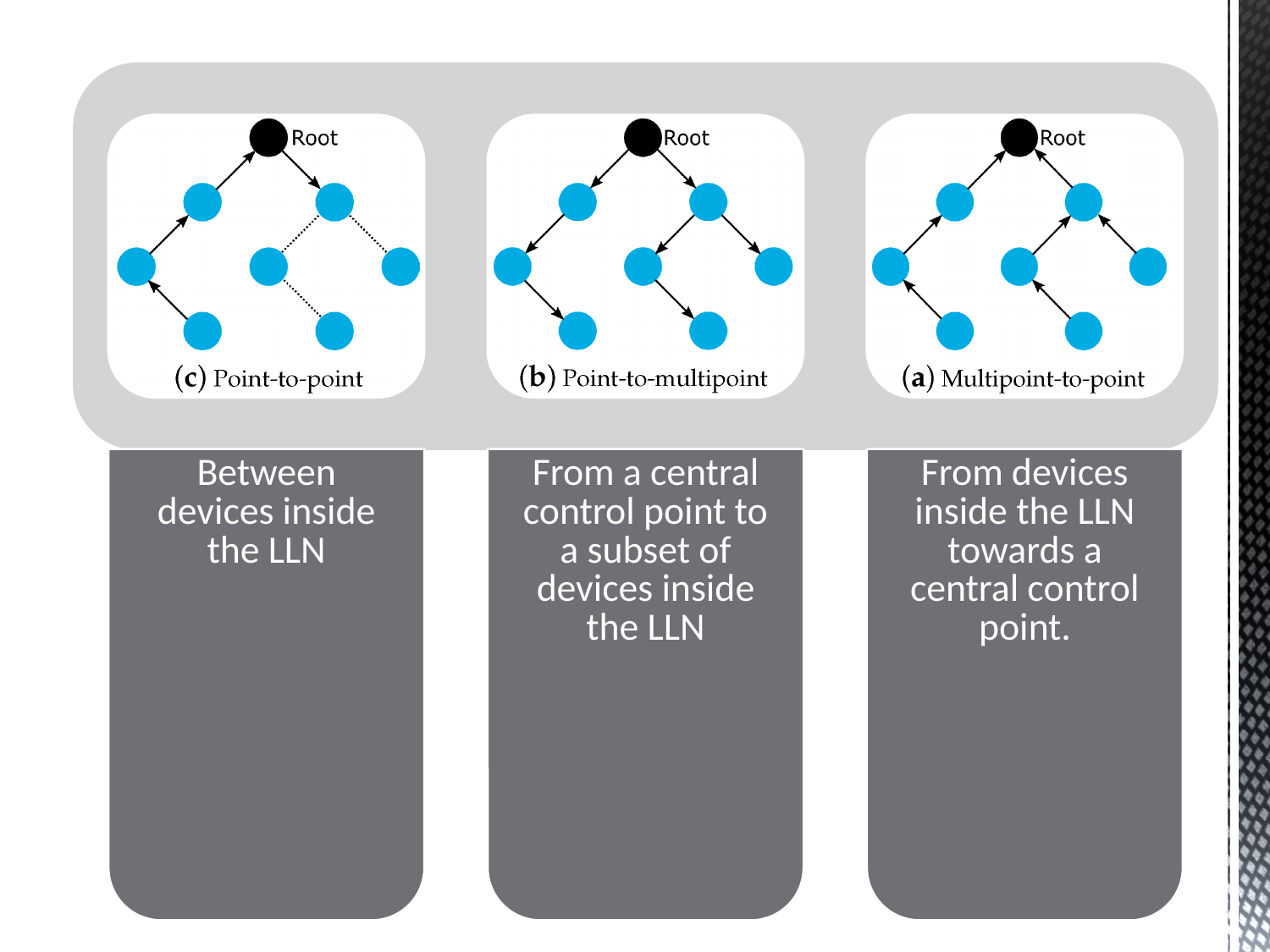

Between devices inside the LLN
From a central control point to a subset of devices inside the LLN
From devices inside the LLN towards a central control point.